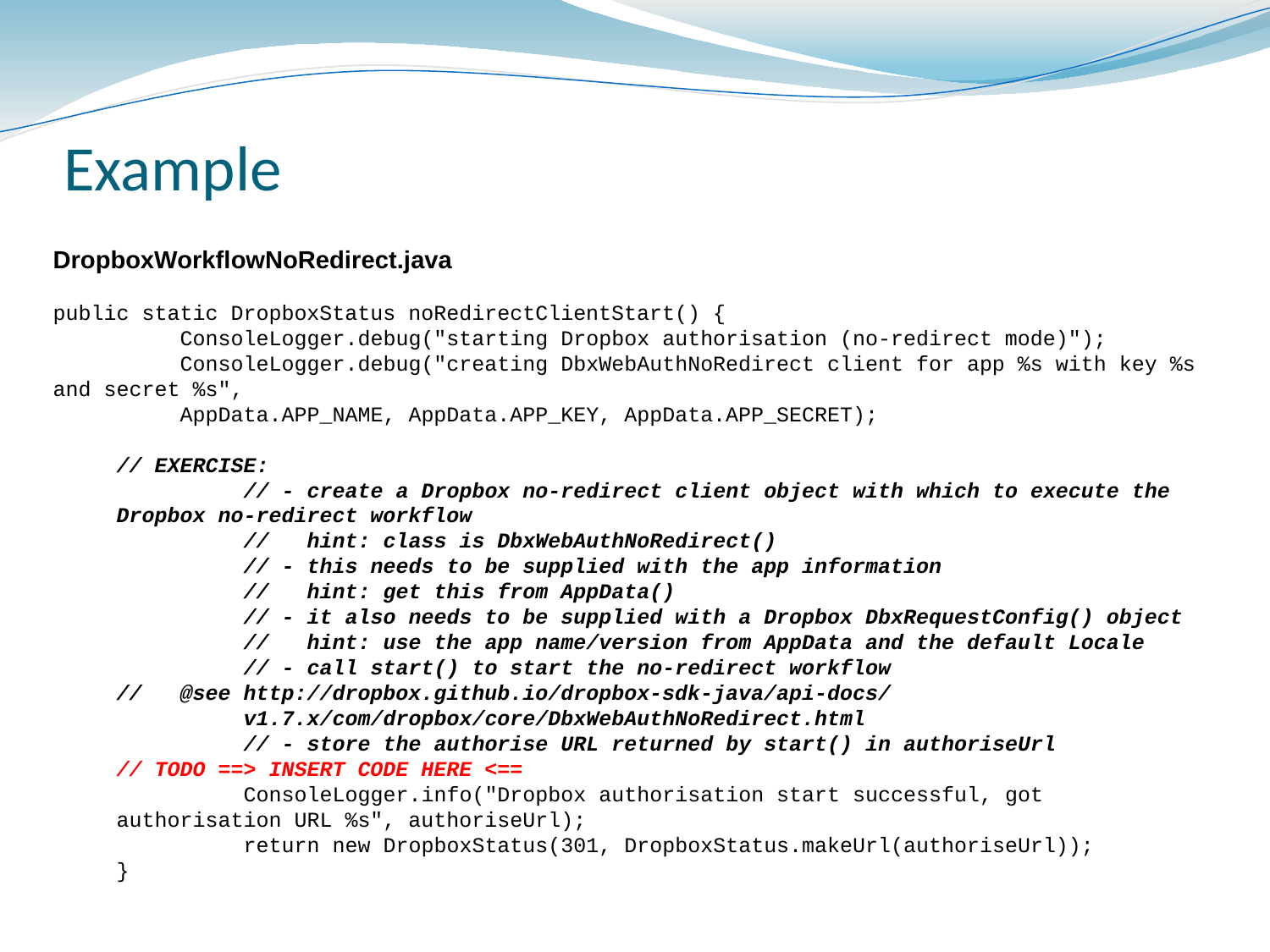

Example
DropboxWorkflowNoRedirect.java

public static DropboxStatus noRedirectClientStart() {
	ConsoleLogger.debug("starting Dropbox authorisation (no-redirect mode)");
	ConsoleLogger.debug("creating DbxWebAuthNoRedirect client for app %s with key %s and secret %s",
	AppData.APP_NAME, AppData.APP_KEY, AppData.APP_SECRET);

// EXERCISE:
	// - create a Dropbox no-redirect client object with which to execute the Dropbox no-redirect workflow
	//   hint: class is DbxWebAuthNoRedirect()
	// - this needs to be supplied with the app information
	//   hint: get this from AppData()
 	// - it also needs to be supplied with a Dropbox DbxRequestConfig() object
	//   hint: use the app name/version from AppData and the default Locale
 	// - call start() to start the no-redirect workflow
//   @see http://dropbox.github.io/dropbox-sdk-java/api-docs/
	v1.7.x/com/dropbox/core/DbxWebAuthNoRedirect.html
	// - store the authorise URL returned by start() in authoriseUrl
// TODO ==> INSERT CODE HERE <==
	ConsoleLogger.info("Dropbox authorisation start successful, got authorisation URL %s", authoriseUrl);
	return new DropboxStatus(301, DropboxStatus.makeUrl(authoriseUrl));
}